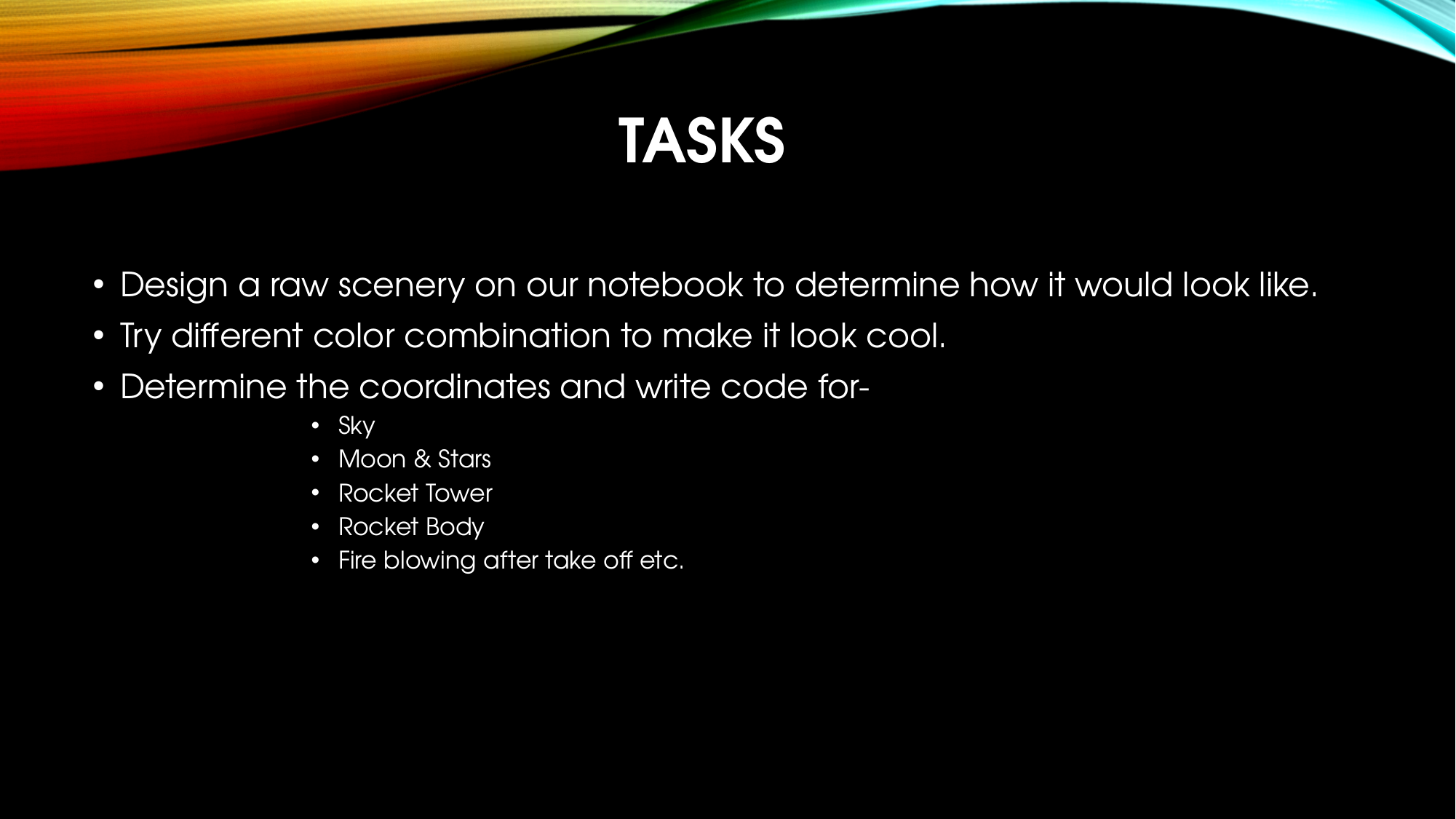

# Tasks
Design a raw scenery on our notebook to determine how it would look like.
Try different color combination to make it look cool.
Determine the coordinates and write code for-
Sky
Moon & Stars
Rocket Tower
Rocket Body
Fire blowing after take off etc.